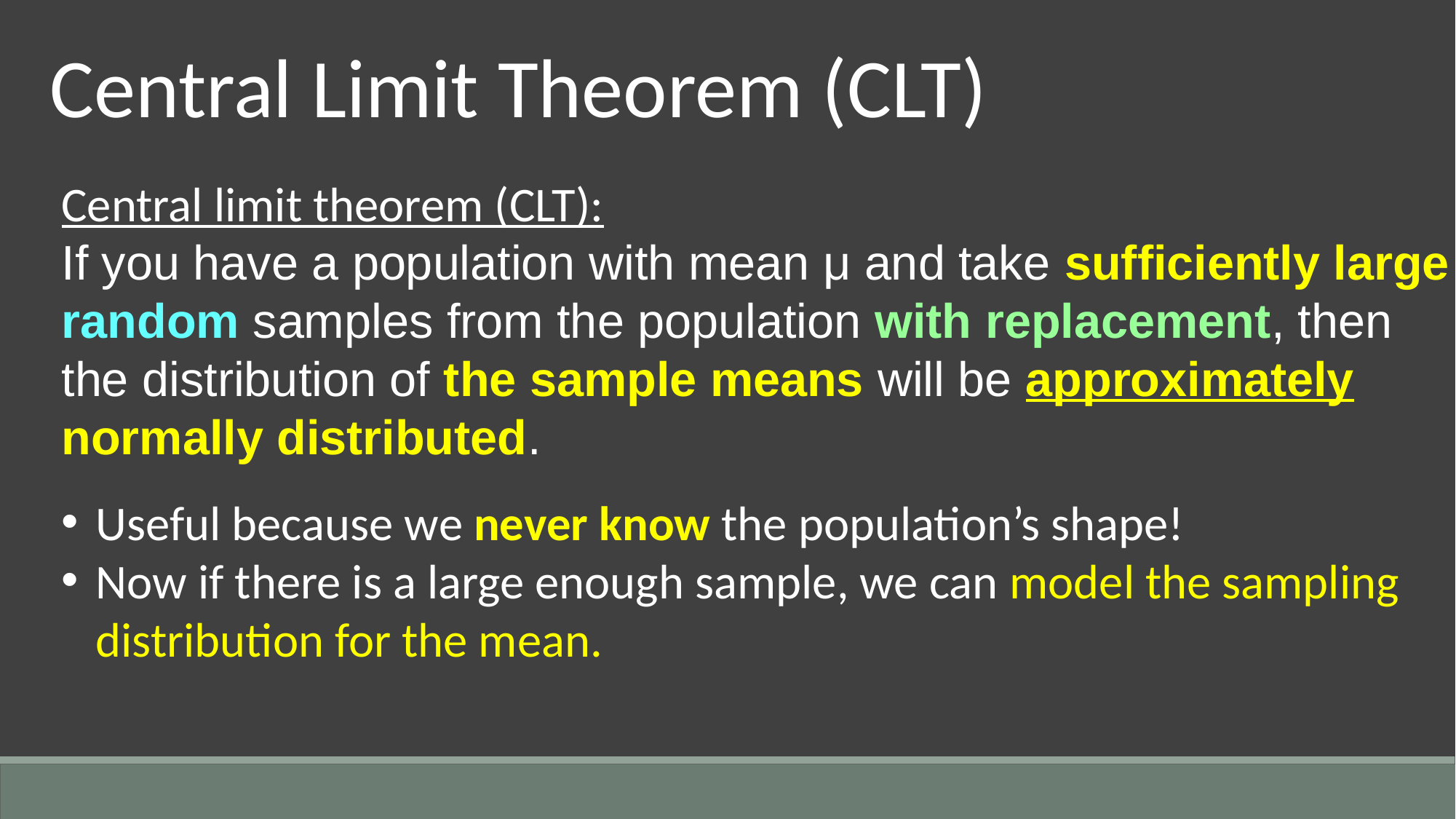

Central Limit Theorem (CLT)
Central limit theorem (CLT):
If you have a population with mean μ and take sufficiently large random samples from the population with replacement, then the distribution of the sample means will be approximately normally distributed.

Useful because we never know the population’s shape!
Now if there is a large enough sample, we can model the sampling distribution for the mean.